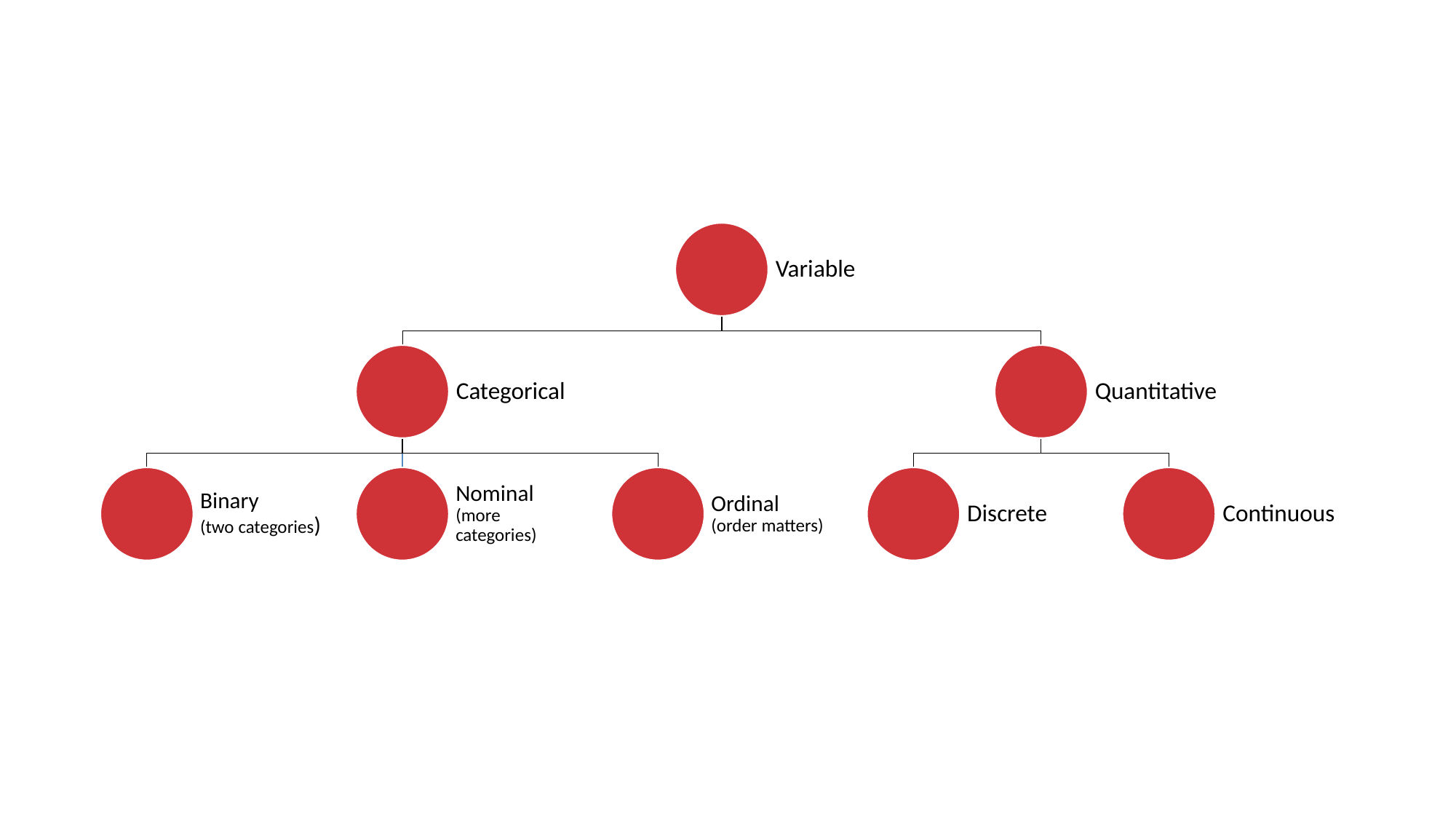

Variable
Categorical
Binary
(two categories)
Nominal
(more categories)
Ordinal
(order matters)
Quantitative
Discrete
Continuous